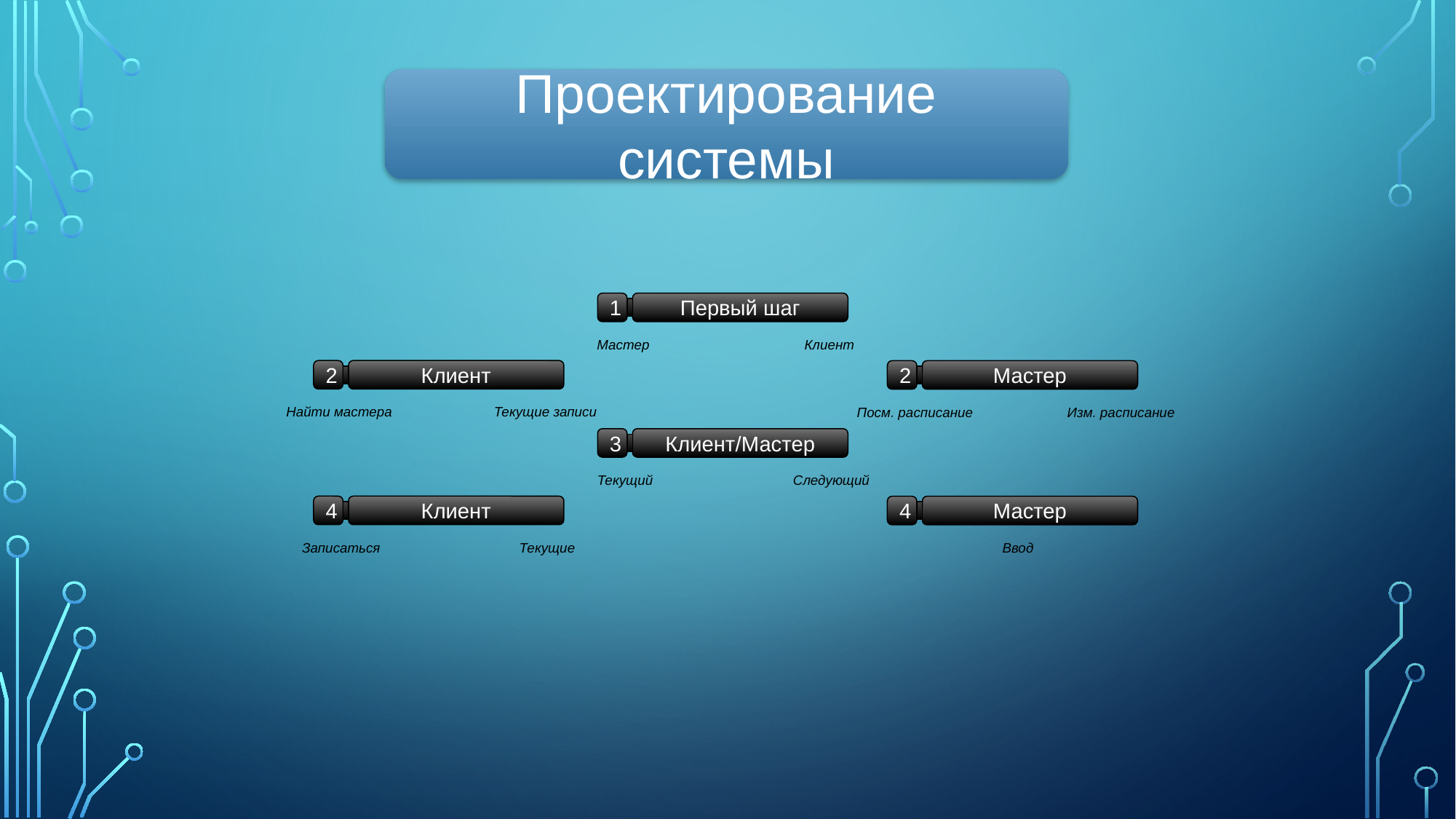

Проектирование системы
1
Первый шаг

Мастер
Клиент
2
Клиент
2
Мастер

Найти мастера
Текущие записи
Посм. расписание
Изм. расписание
3
Клиент/Мастер

Текущий
Следующий
4
Клиент
4
Мастер

Записаться
Текущие
Ввод